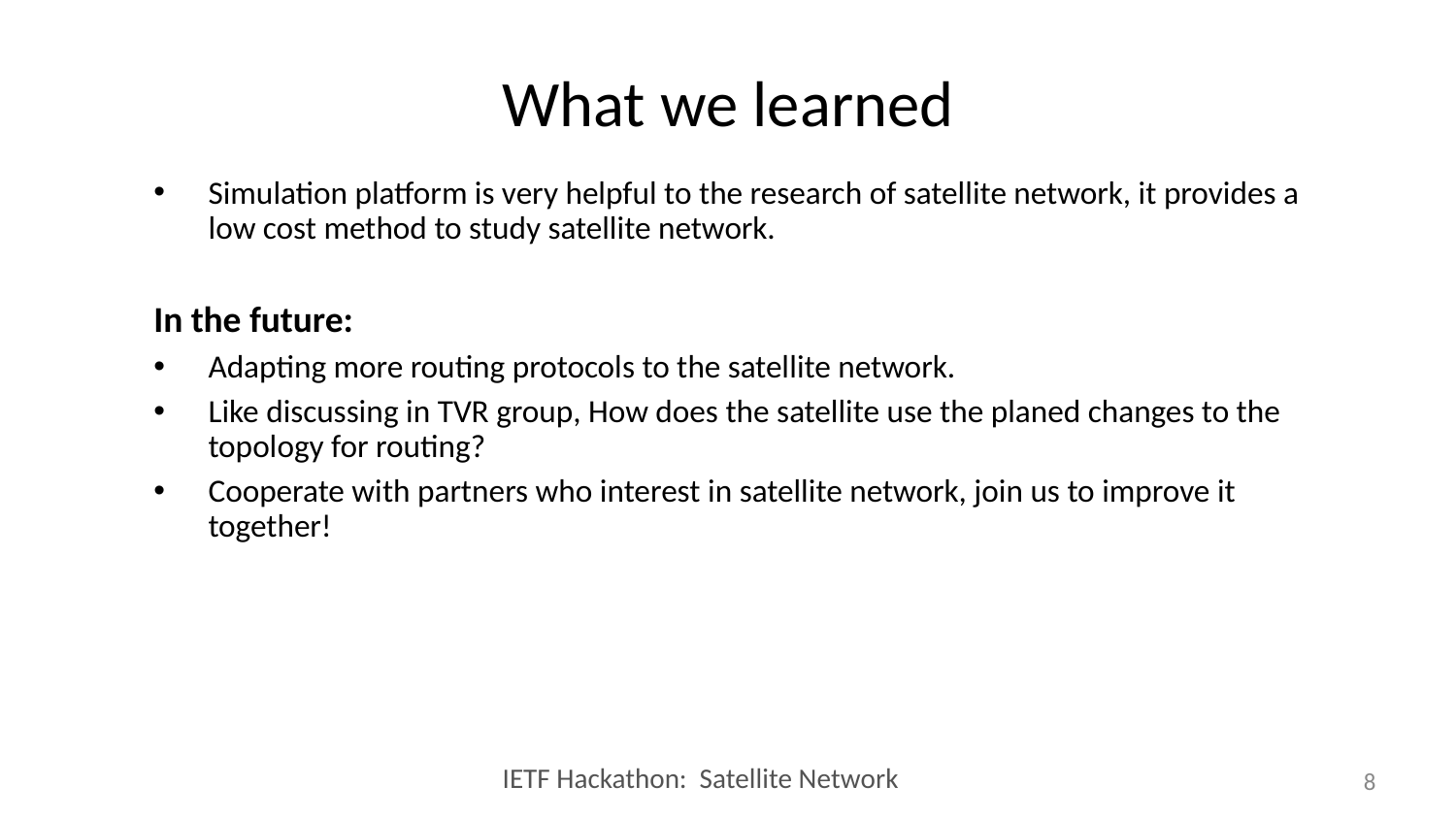

# What we learned
Simulation platform is very helpful to the research of satellite network, it provides a low cost method to study satellite network.

In the future:
Adapting more routing protocols to the satellite network.
Like discussing in TVR group, How does the satellite use the planed changes to the topology for routing?
Cooperate with partners who interest in satellite network, join us to improve it together!

8